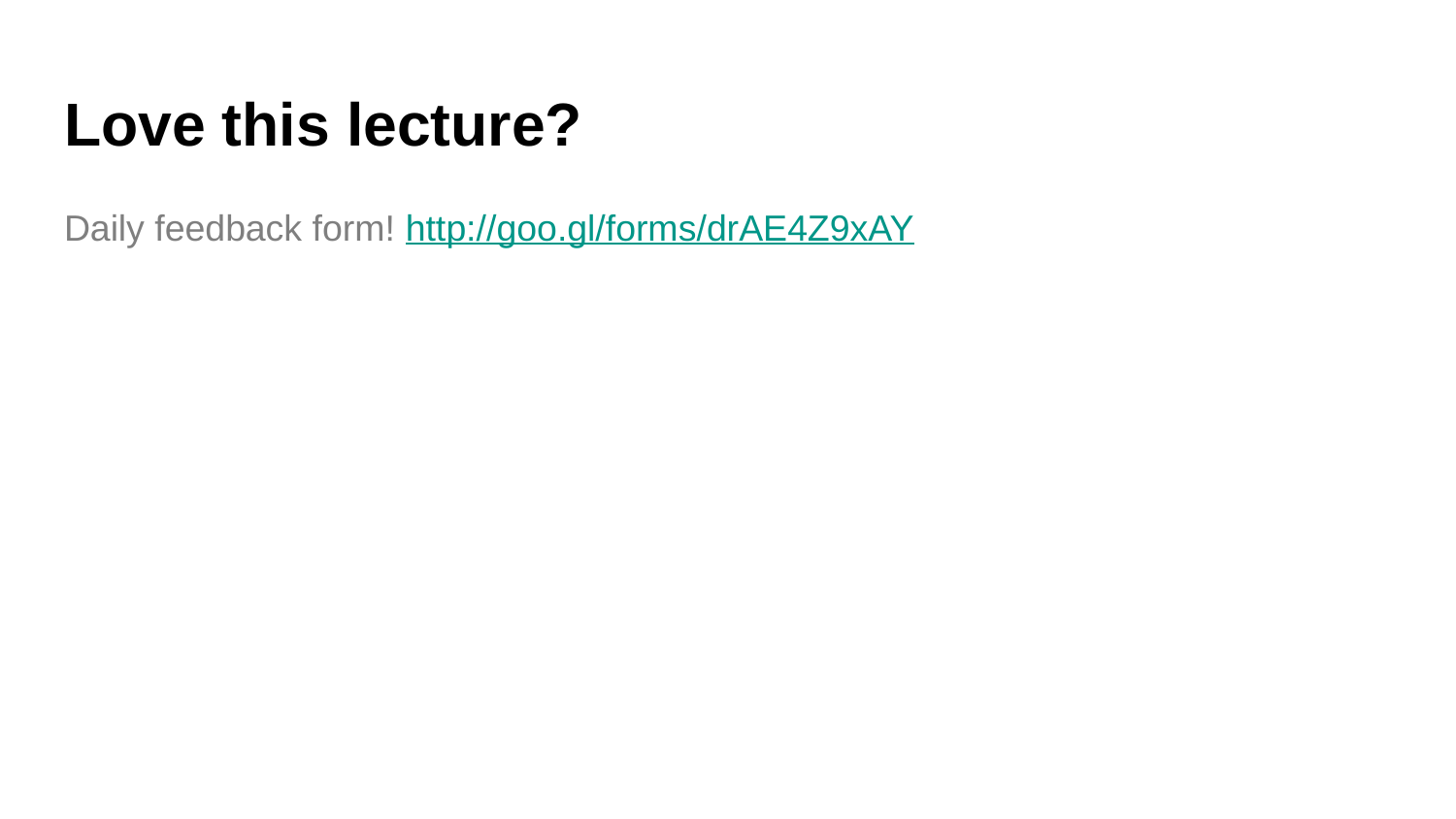

# Love this lecture?
Daily feedback form! http://goo.gl/forms/drAE4Z9xAY